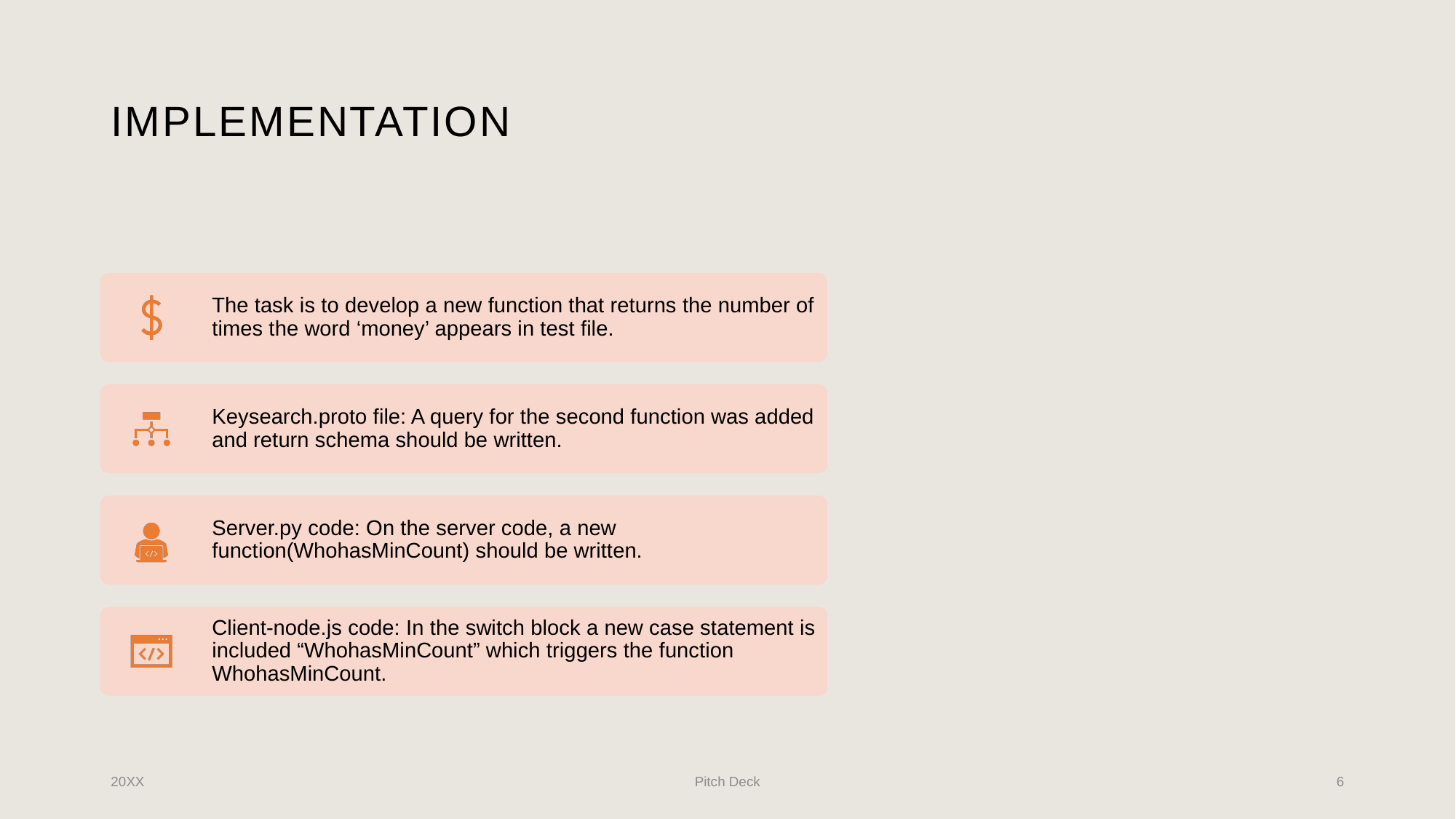

# iMPLEMENTATION
The task is to develop a new function that returns the number of times the word ‘money’ appears in test file.
Keysearch.proto file: A query for the second function was added and return schema should be written.
Server.py code: On the server code, a new function(WhohasMinCount) should be written.
Client-node.js code: In the switch block a new case statement is included “WhohasMinCount” which triggers the function WhohasMinCount.
20XX
Pitch Deck
6